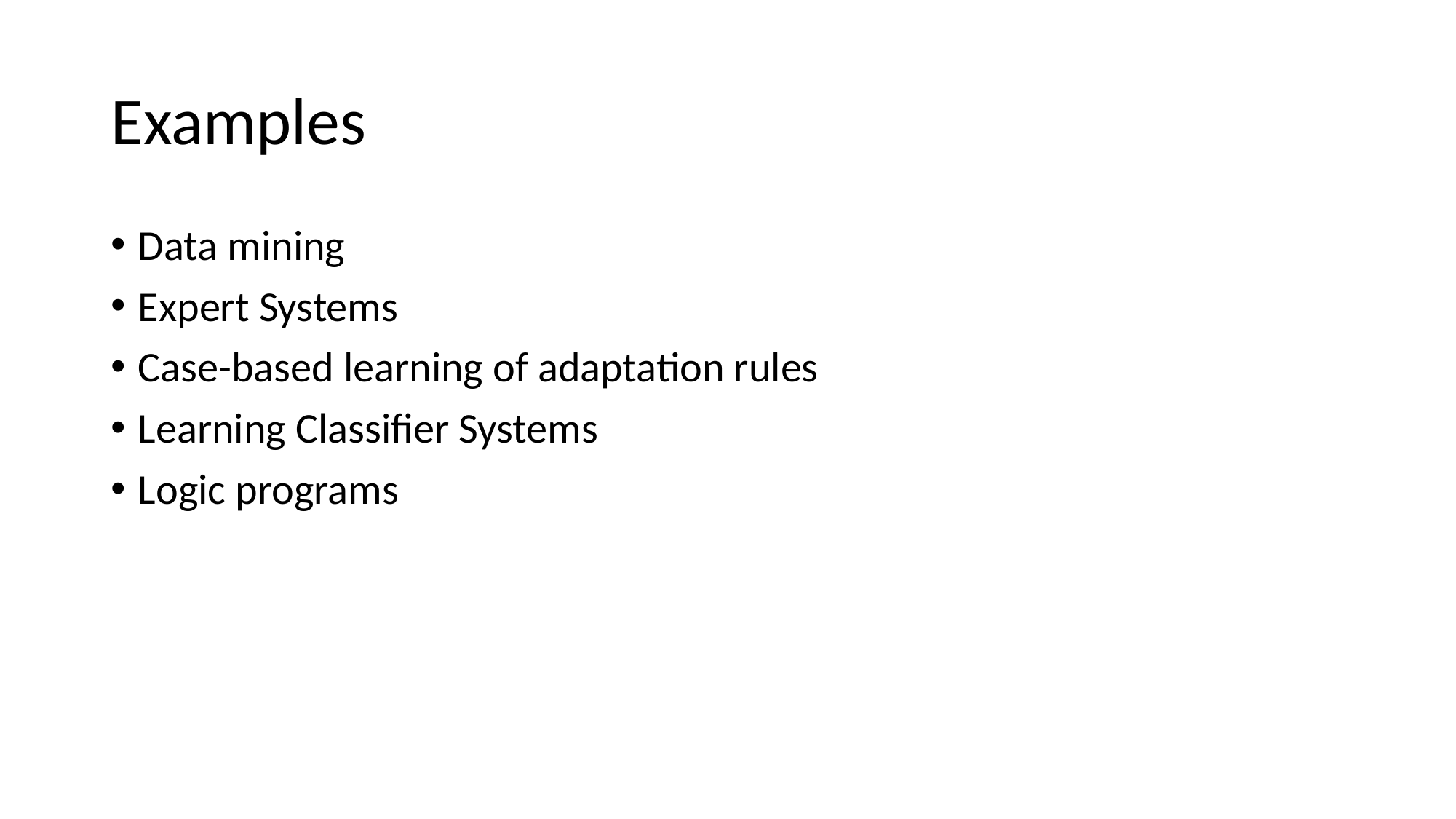

# Examples
Data mining
Expert Systems
Case-based learning of adaptation rules
Learning Classifier Systems
Logic programs